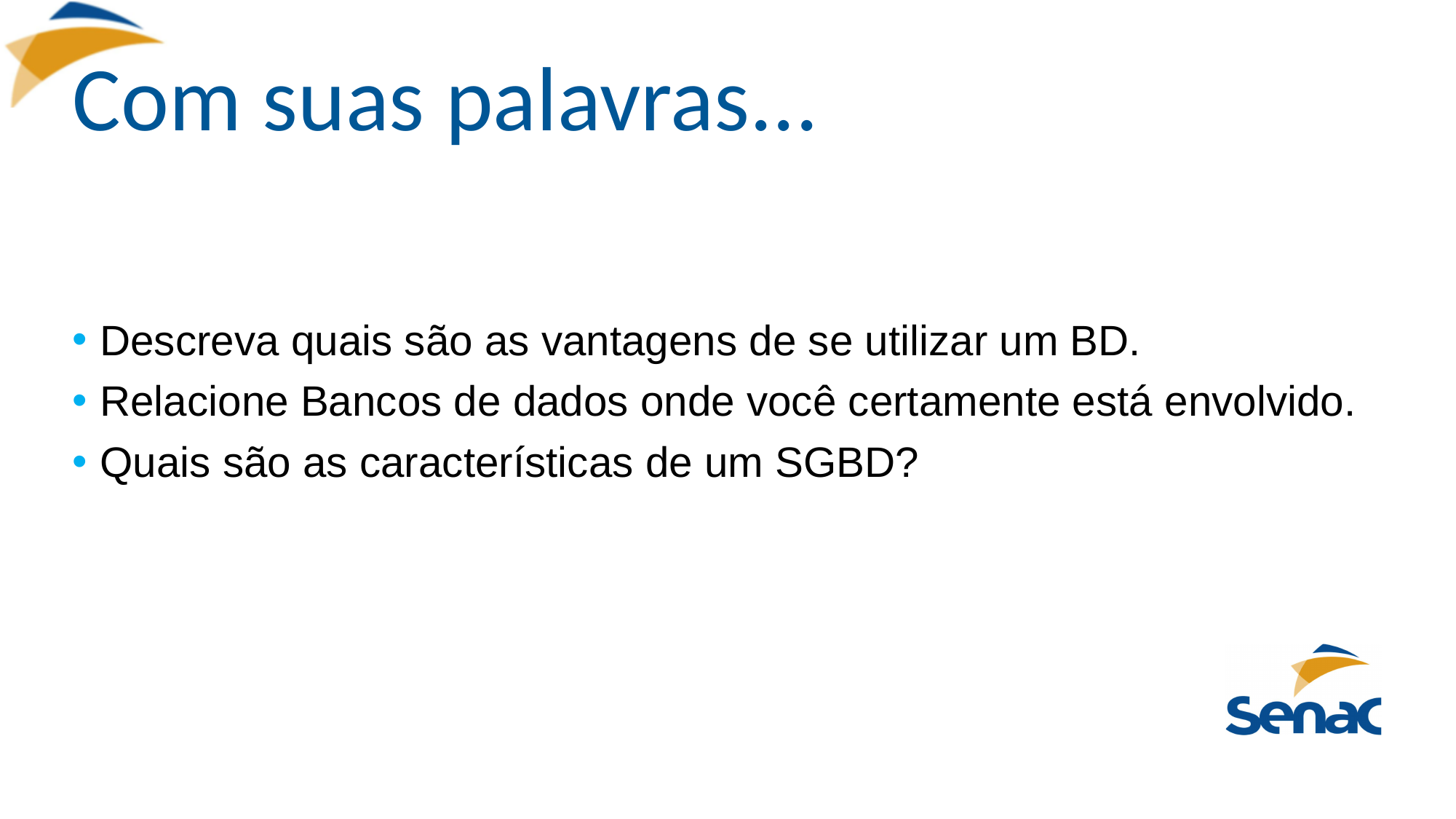

# Com suas palavras...

Descreva quais são as vantagens de se utilizar um BD.
Relacione Bancos de dados onde você certamente está envolvido.
Quais são as características de um SGBD?